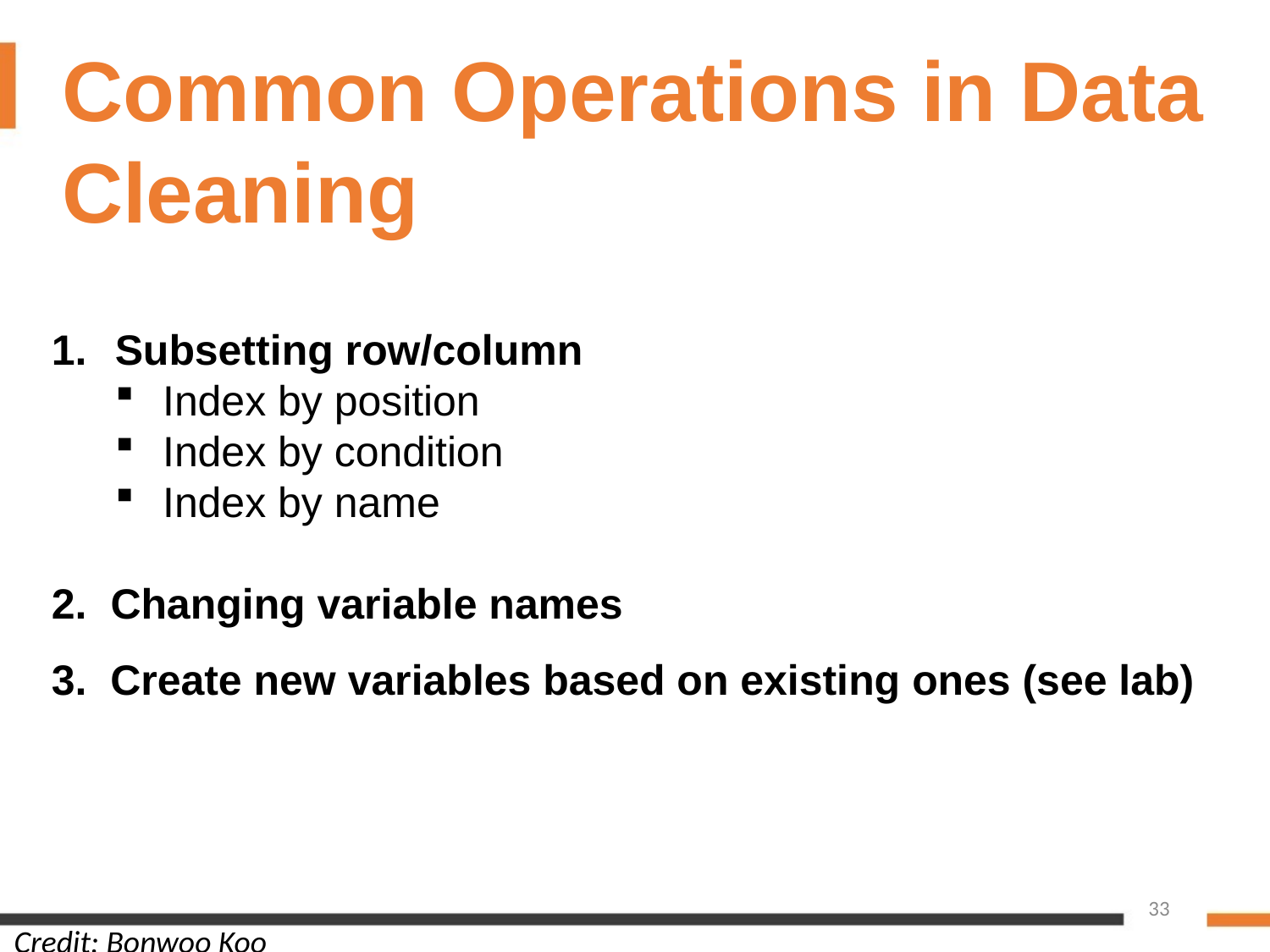

Common Operations in Data Cleaning
Subsetting row/column
Index by position
Index by condition
Index by name

2.  Changing variable names
3.  Create new variables based on existing ones (see lab)

33
Credit: Bonwoo Koo